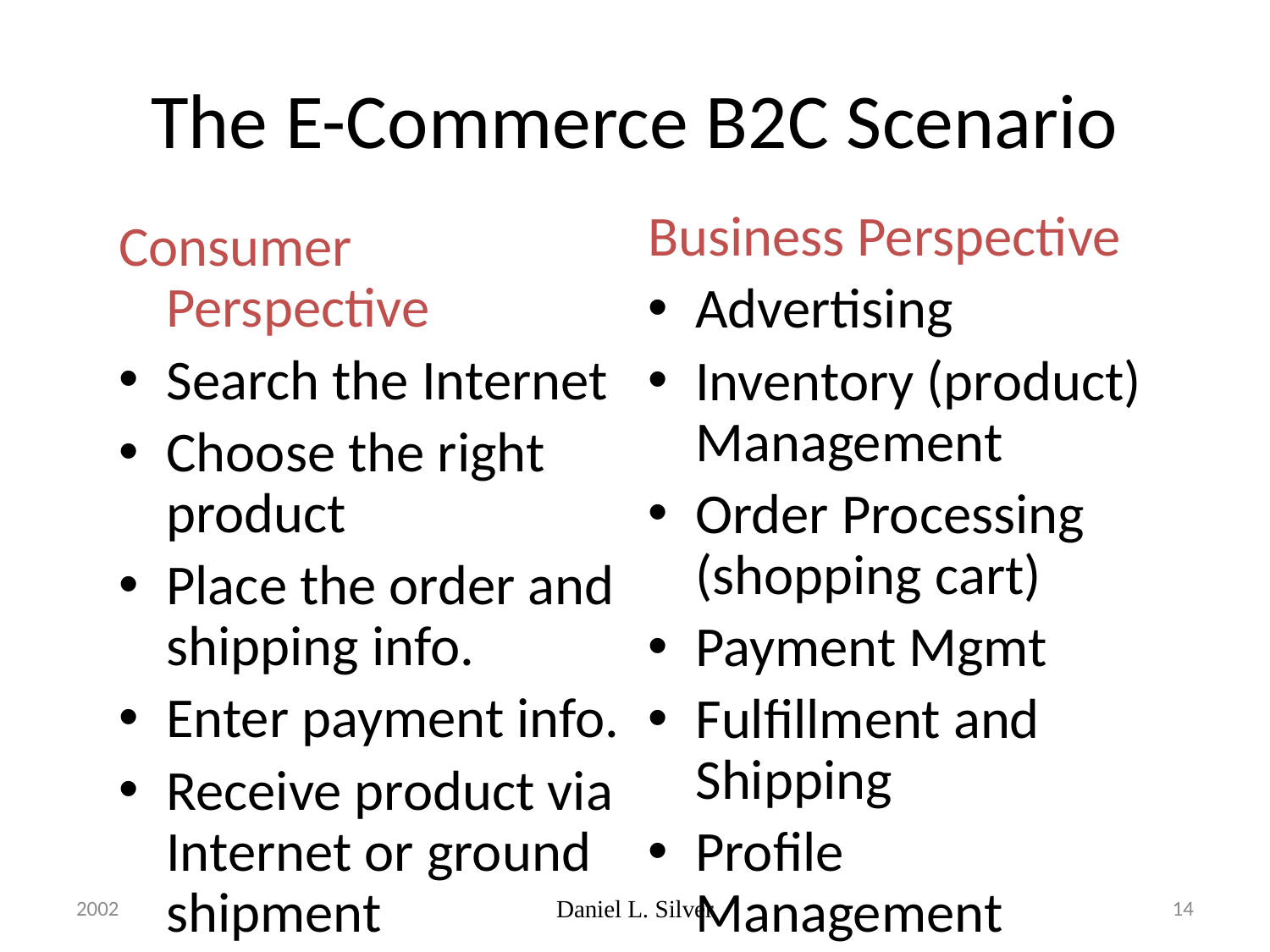

# The E-Commerce B2C Scenario
Business Perspective
Advertising
Inventory (product) Management
Order Processing (shopping cart)
Payment Mgmt
Fulfillment and Shipping
Profile Management

Consumer Perspective
Search the Internet
Choose the right product
Place the order and shipping info.
Enter payment info.
Receive product via Internet or ground shipment

2002
Daniel L. Silver
14